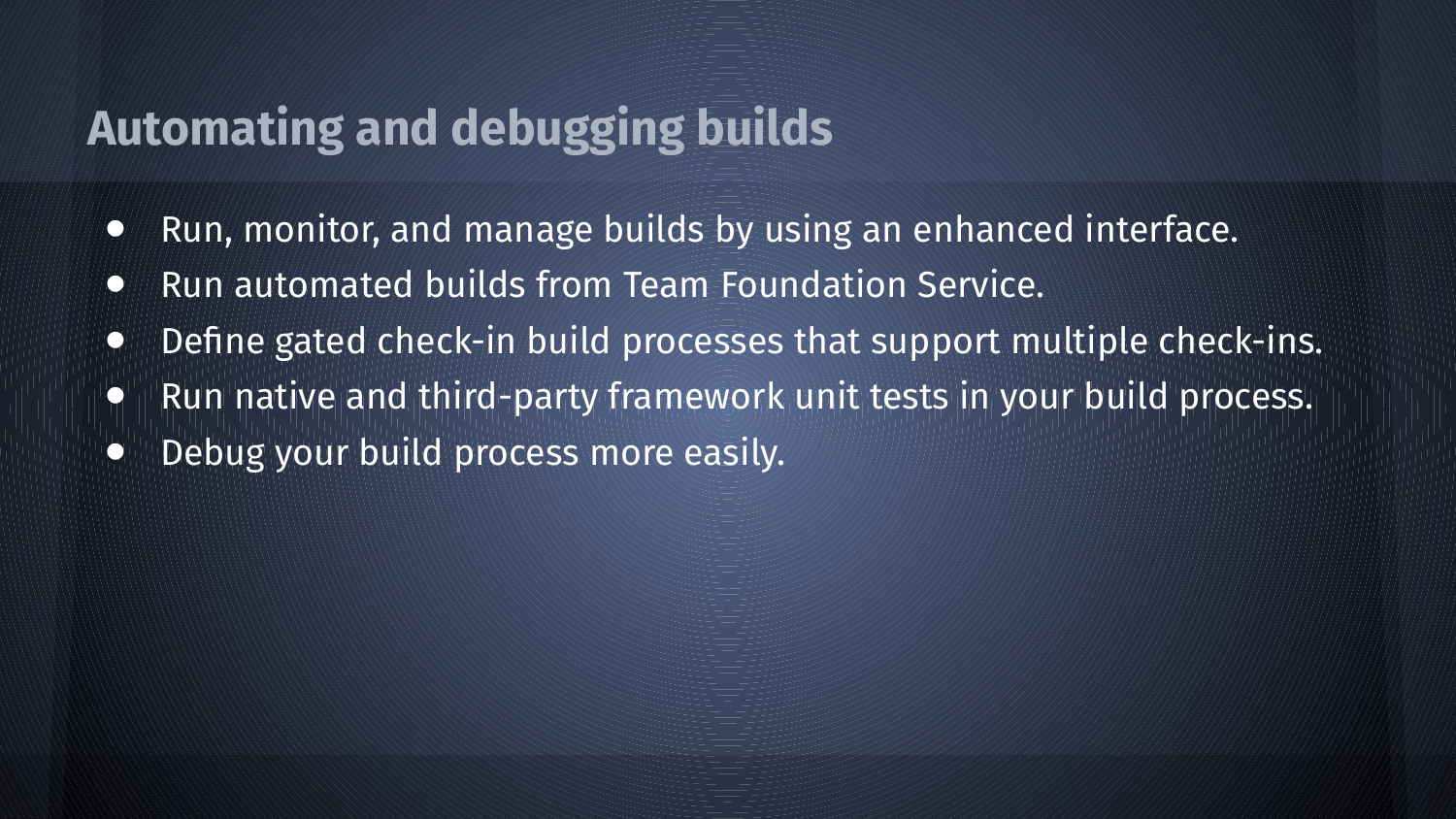

# Automating and debugging builds
Run, monitor, and manage builds by using an enhanced interface.
Run automated builds from Team Foundation Service.
Define gated check-in build processes that support multiple check-ins.
Run native and third-party framework unit tests in your build process.
Debug your build process more easily.